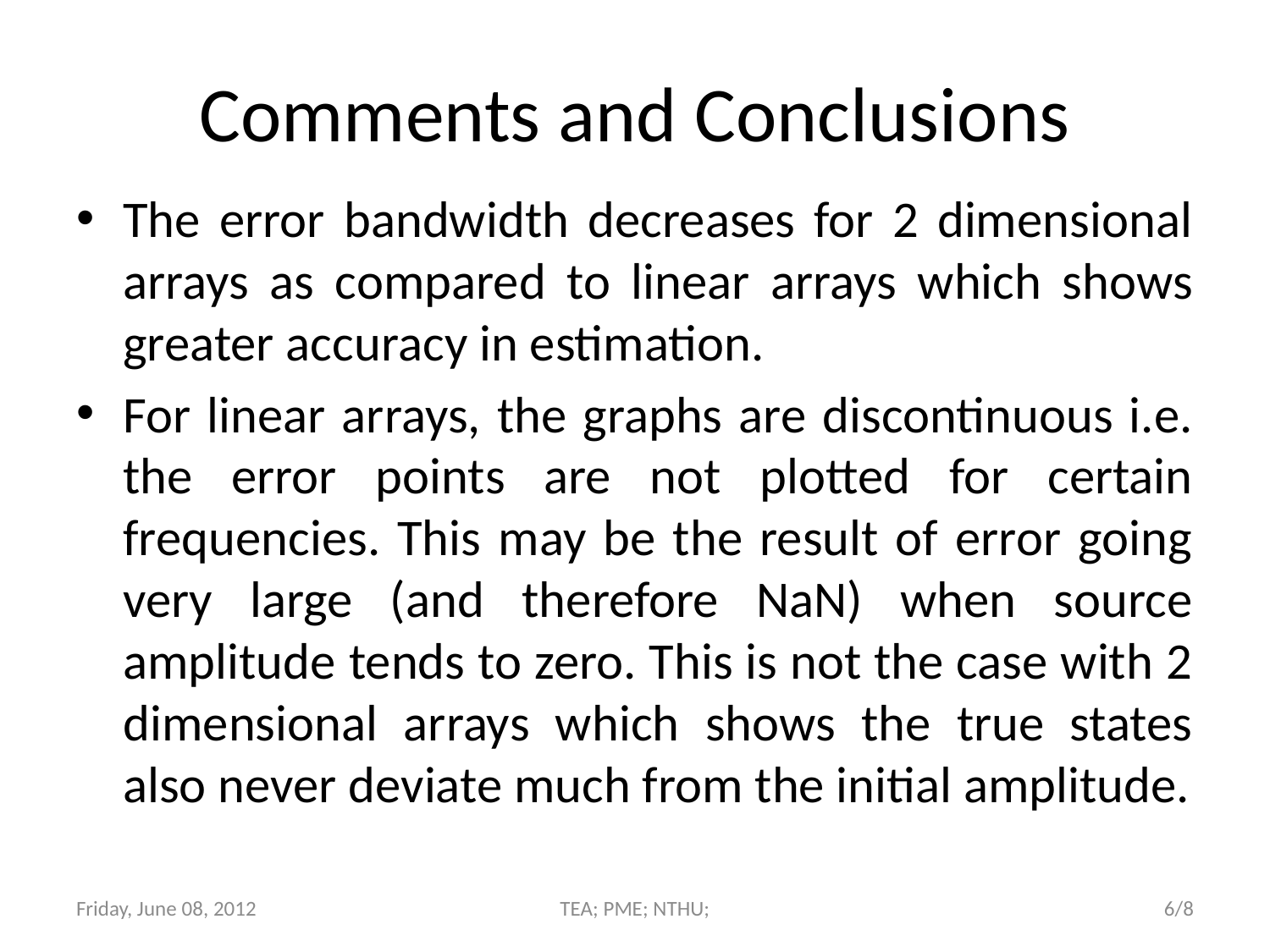

# Comments and Conclusions
The error bandwidth decreases for 2 dimensional arrays as compared to linear arrays which shows greater accuracy in estimation.
For linear arrays, the graphs are discontinuous i.e. the error points are not plotted for certain frequencies. This may be the result of error going very large (and therefore NaN) when source amplitude tends to zero. This is not the case with 2 dimensional arrays which shows the true states also never deviate much from the initial amplitude.
Friday, June 08, 2012
TEA; PME; NTHU;
6/8